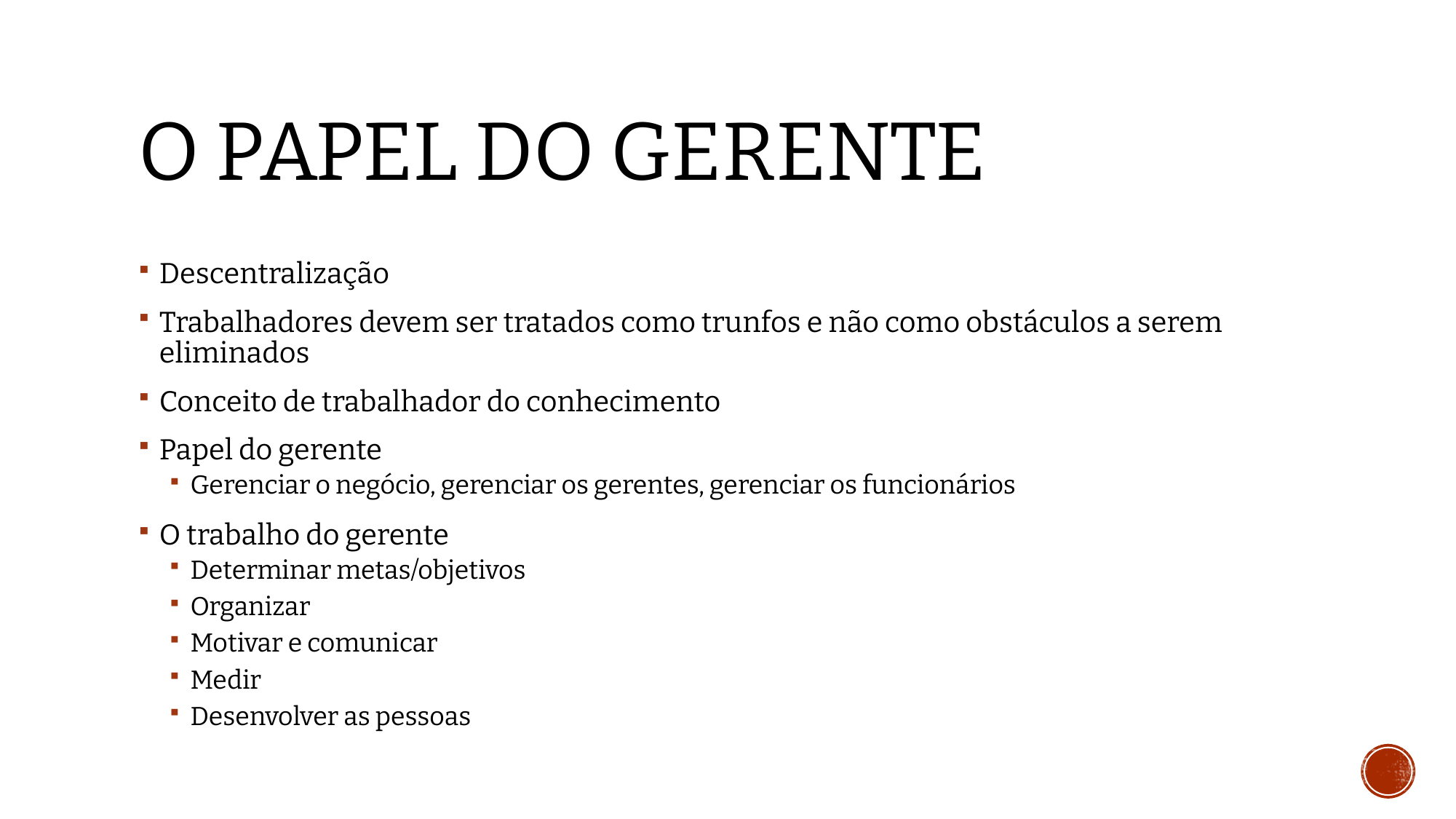

# O papel do gerente
Descentralização
Trabalhadores devem ser tratados como trunfos e não como obstáculos a serem eliminados
Conceito de trabalhador do conhecimento
Papel do gerente
Gerenciar o negócio, gerenciar os gerentes, gerenciar os funcionários
O trabalho do gerente
Determinar metas/objetivos
Organizar
Motivar e comunicar
Medir
Desenvolver as pessoas